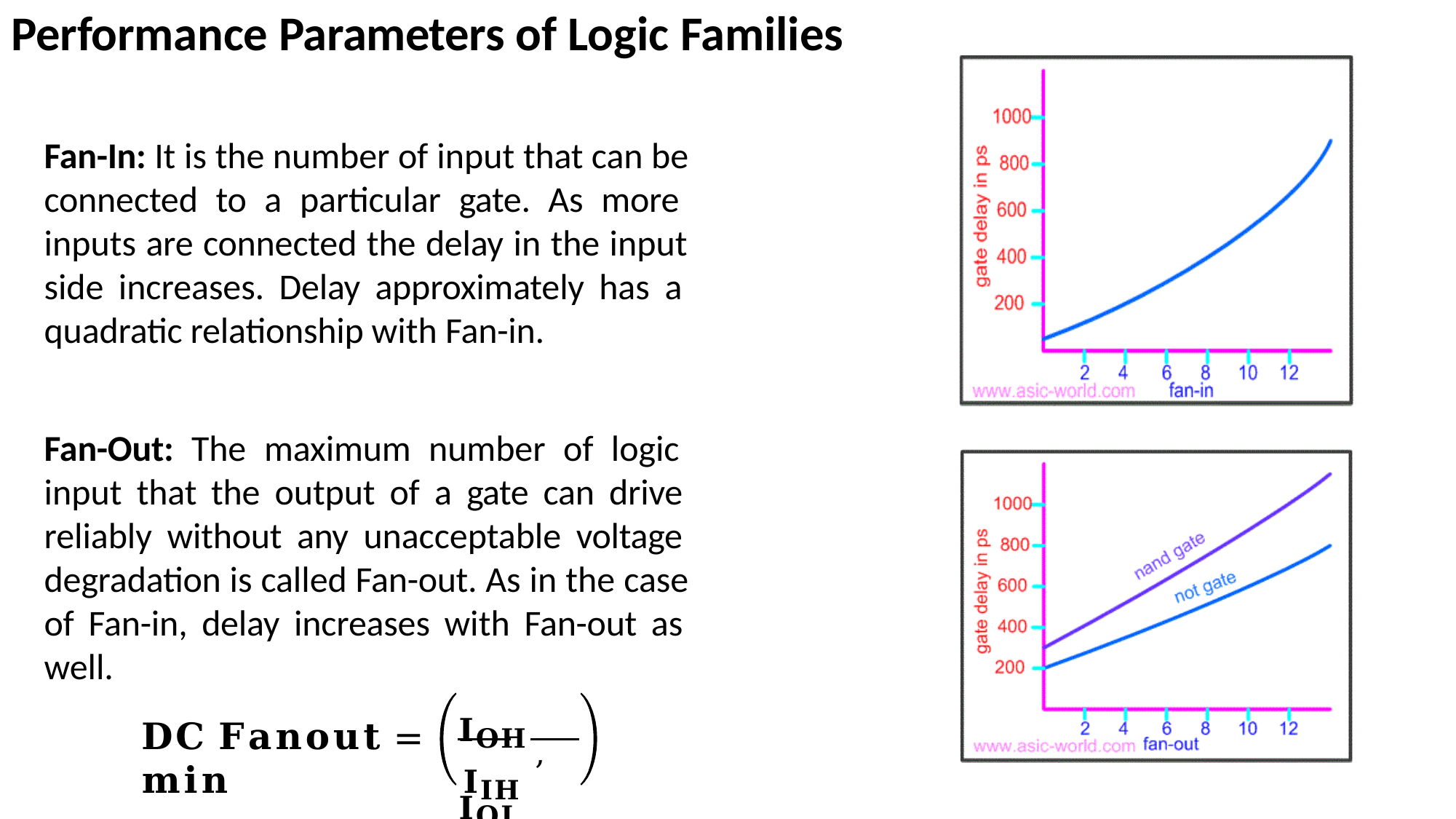

# Performance Parameters of Logic Families

Fan-In: It is the number of input that can be  connected to a particular gate. As more  inputs are connected the delay in the input  side increases. Delay approximately has a  quadratic relationship with Fan-in.

Fan-Out: The maximum number of logic  input that the output of a gate can drive  reliably without any unacceptable voltage  degradation is called Fan-out. As in the case  of Fan-in, delay increases with Fan-out as  well.

𝐈𝐎𝐇 , 𝐈𝐎𝐋

𝐃𝐂 𝐅𝐚𝐧𝐨𝐮𝐭 = 𝐦𝐢𝐧

𝐈𝐈𝐇	𝐈𝐈𝐋